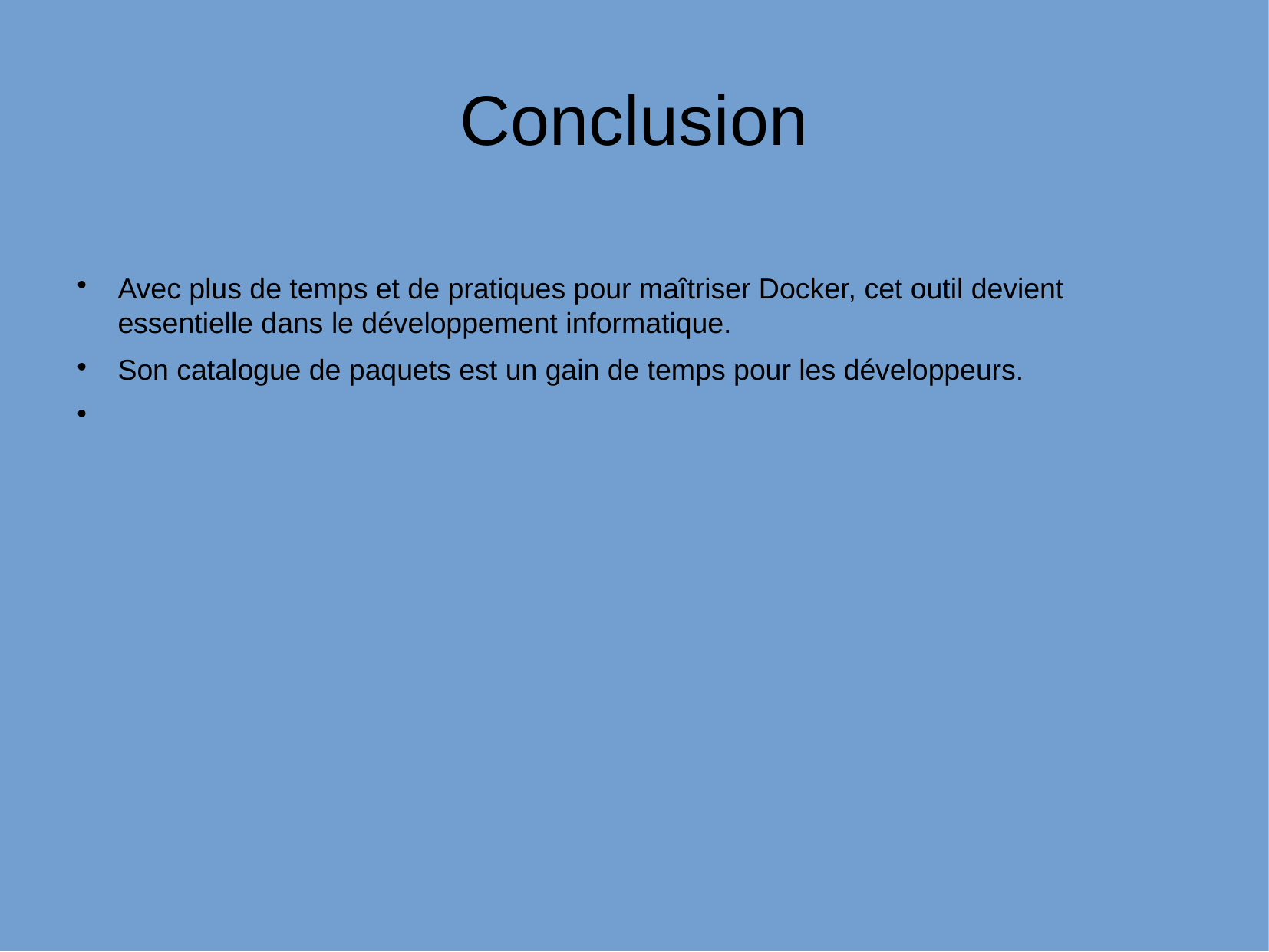

Conclusion

Avec plus de temps et de pratiques pour maîtriser Docker, cet outil devient essentielle dans le développement informatique.
Son catalogue de paquets est un gain de temps pour les développeurs.